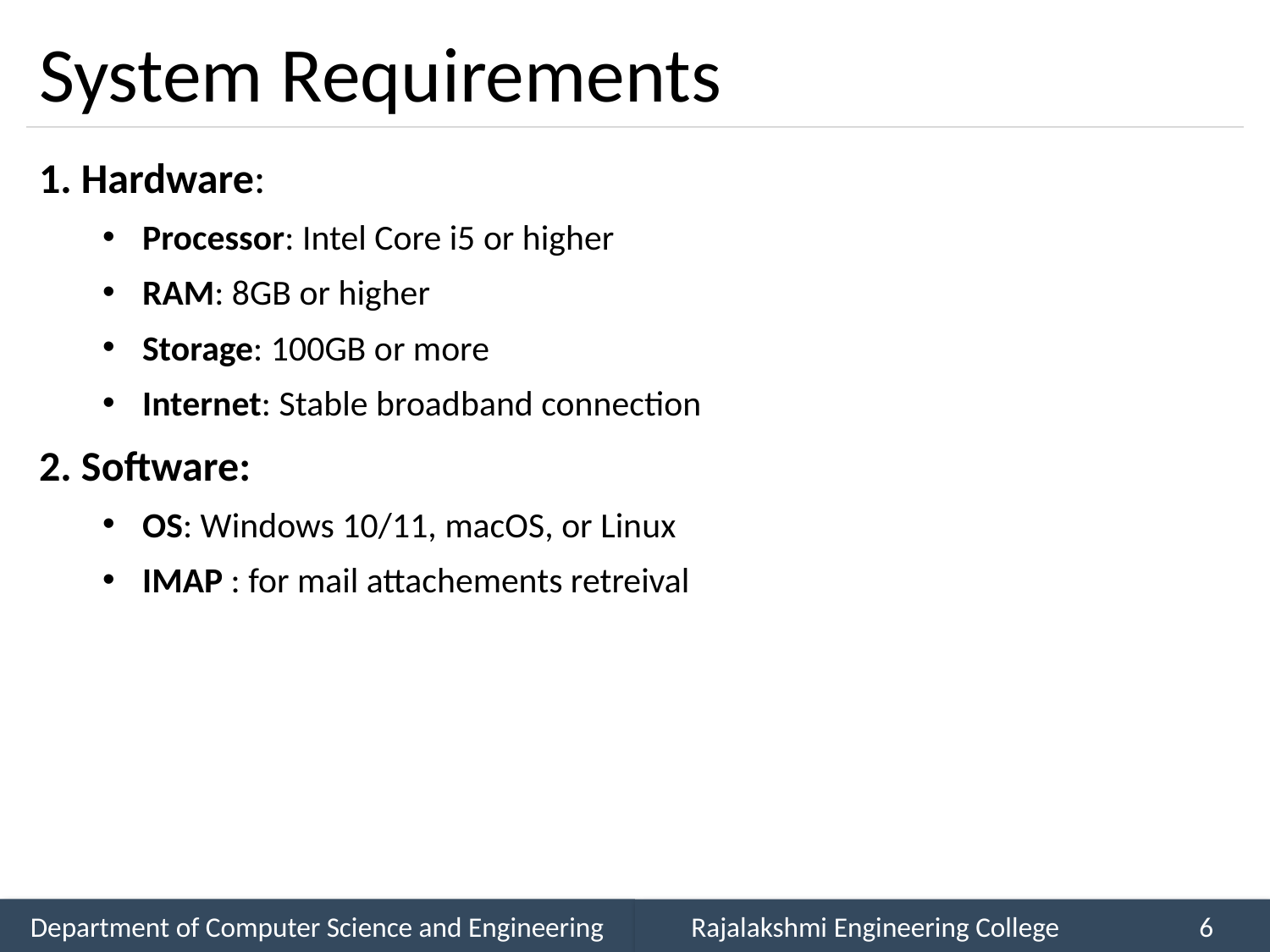

# System Requirements
1. Hardware:
Processor: Intel Core i5 or higher
RAM: 8GB or higher
Storage: 100GB or more
Internet: Stable broadband connection
2. Software:
OS: Windows 10/11, macOS, or Linux
IMAP : for mail attachements retreival